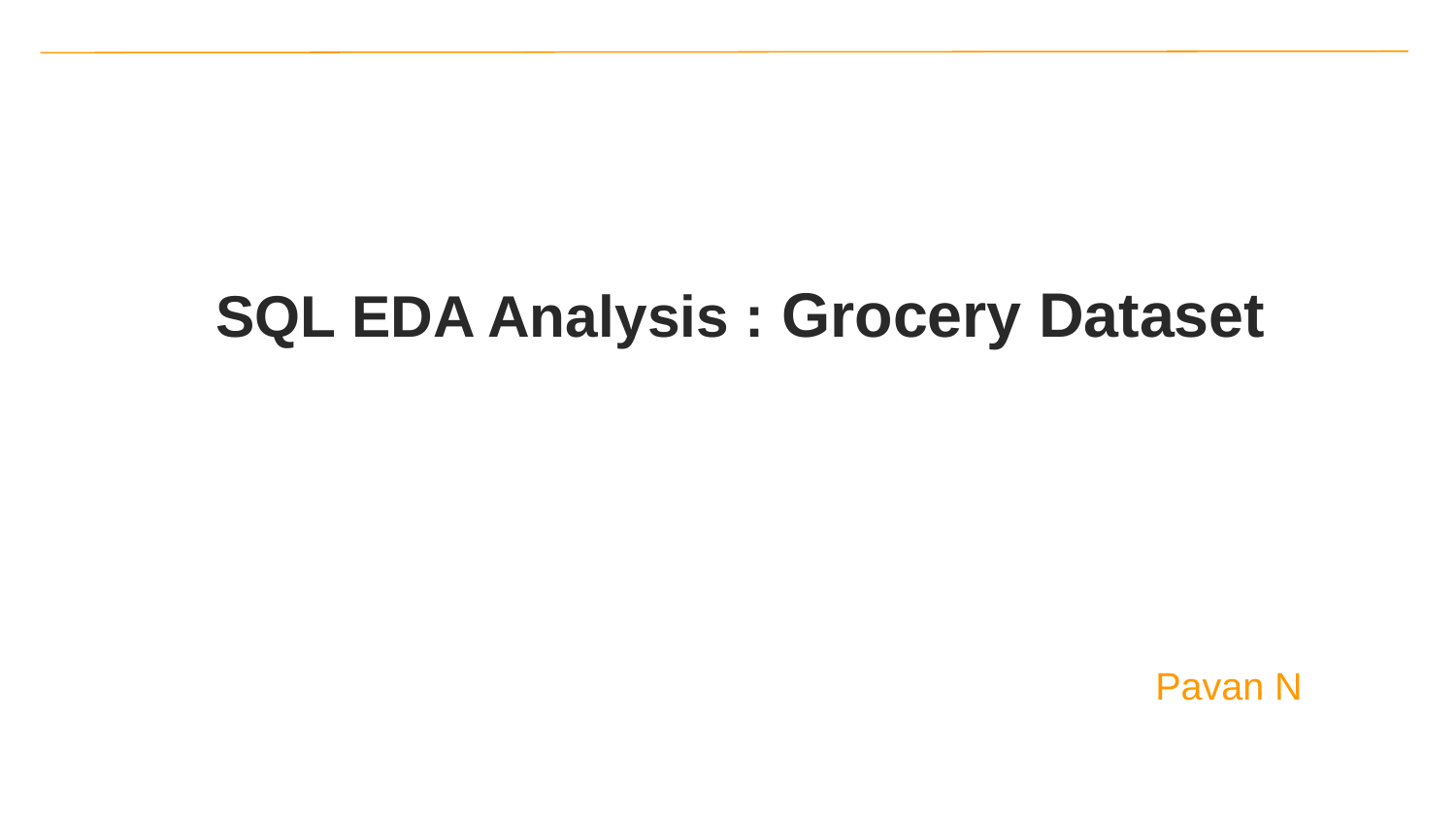

SQL EDA Analysis : Grocery Dataset
Pavan N